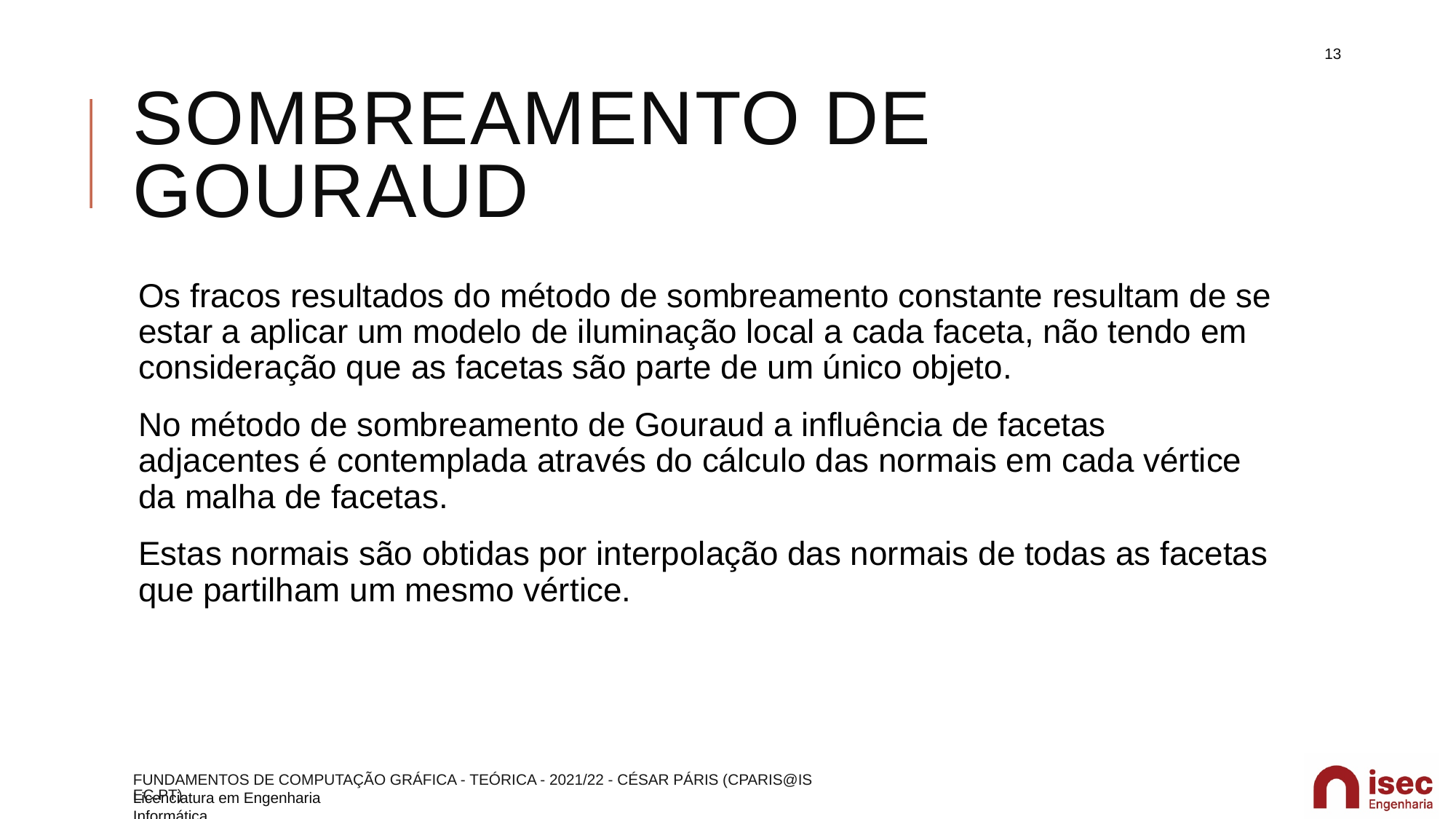

13
# Sombreamento de Gouraud
Os fracos resultados do método de sombreamento constante resultam de se estar a aplicar um modelo de iluminação local a cada faceta, não tendo em consideração que as facetas são parte de um único objeto.
No método de sombreamento de Gouraud a influência de facetas adjacentes é contemplada através do cálculo das normais em cada vértice da malha de facetas.
Estas normais são obtidas por interpolação das normais de todas as facetas que partilham um mesmo vértice.
Fundamentos de Computação Gráfica - Teórica - 2021/22 - César Páris (cparis@isec.pt)